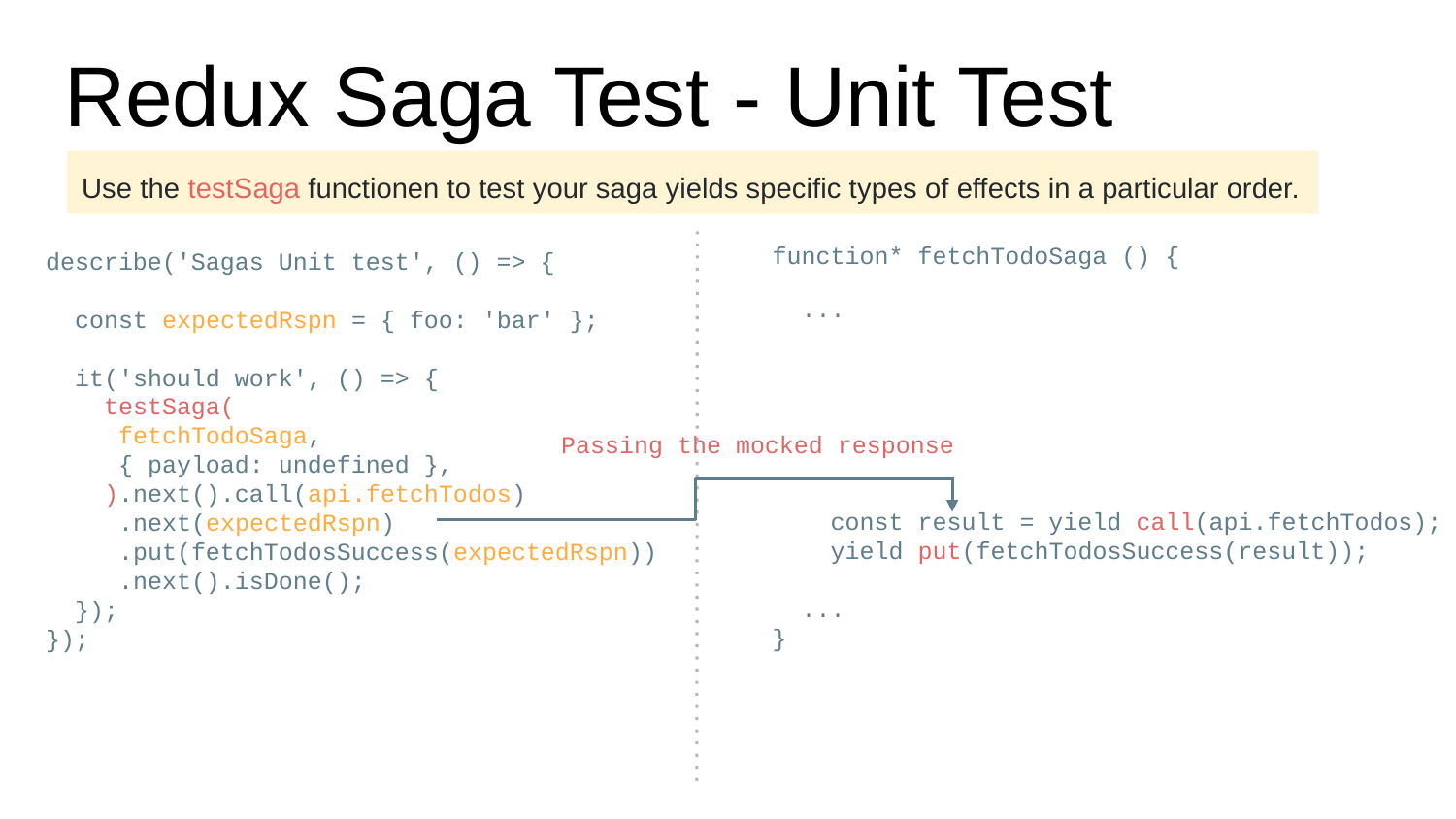

Redux Saga Test - Unit Test
Use the testSaga functionen to test your saga yields specific types of effects in a particular order.

function* fetchTodoSaga () {
  ...

    const result = yield call(api.fetchTodos);
    yield put(fetchTodosSuccess(result));

  ...
}
describe('Sagas Unit test', () => {

  const expectedRspn = { foo: 'bar' };

  it('should work', () => {
    testSaga(
fetchTodoSaga,
{ payload: undefined },
    ).next().call(api.fetchTodos)
     .next(expectedRspn)
     .put(fetchTodosSuccess(expectedRspn))
     .next().isDone();
  });
});

Passing the mocked response